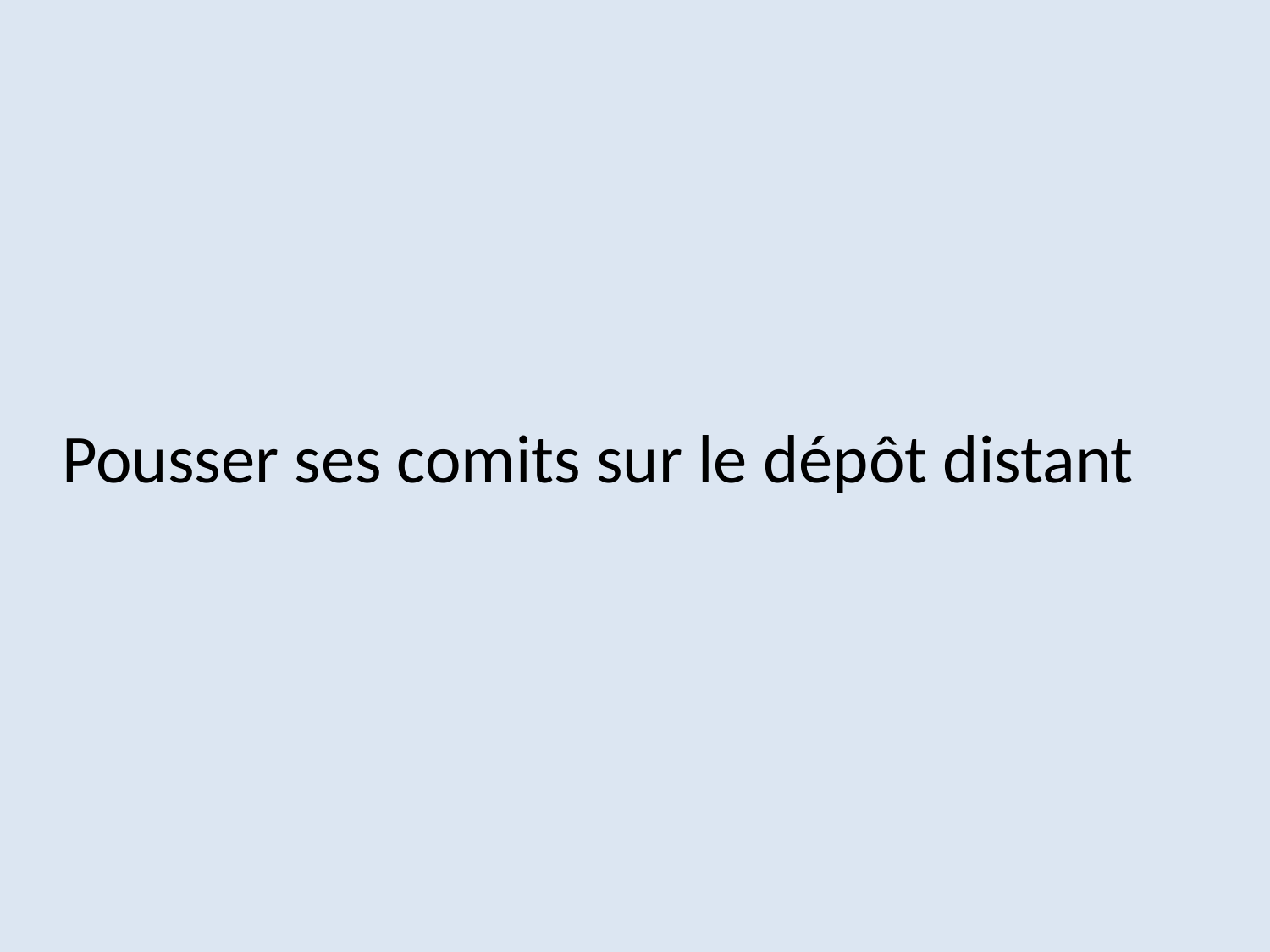

# Pousser ses comits sur le dépôt distant